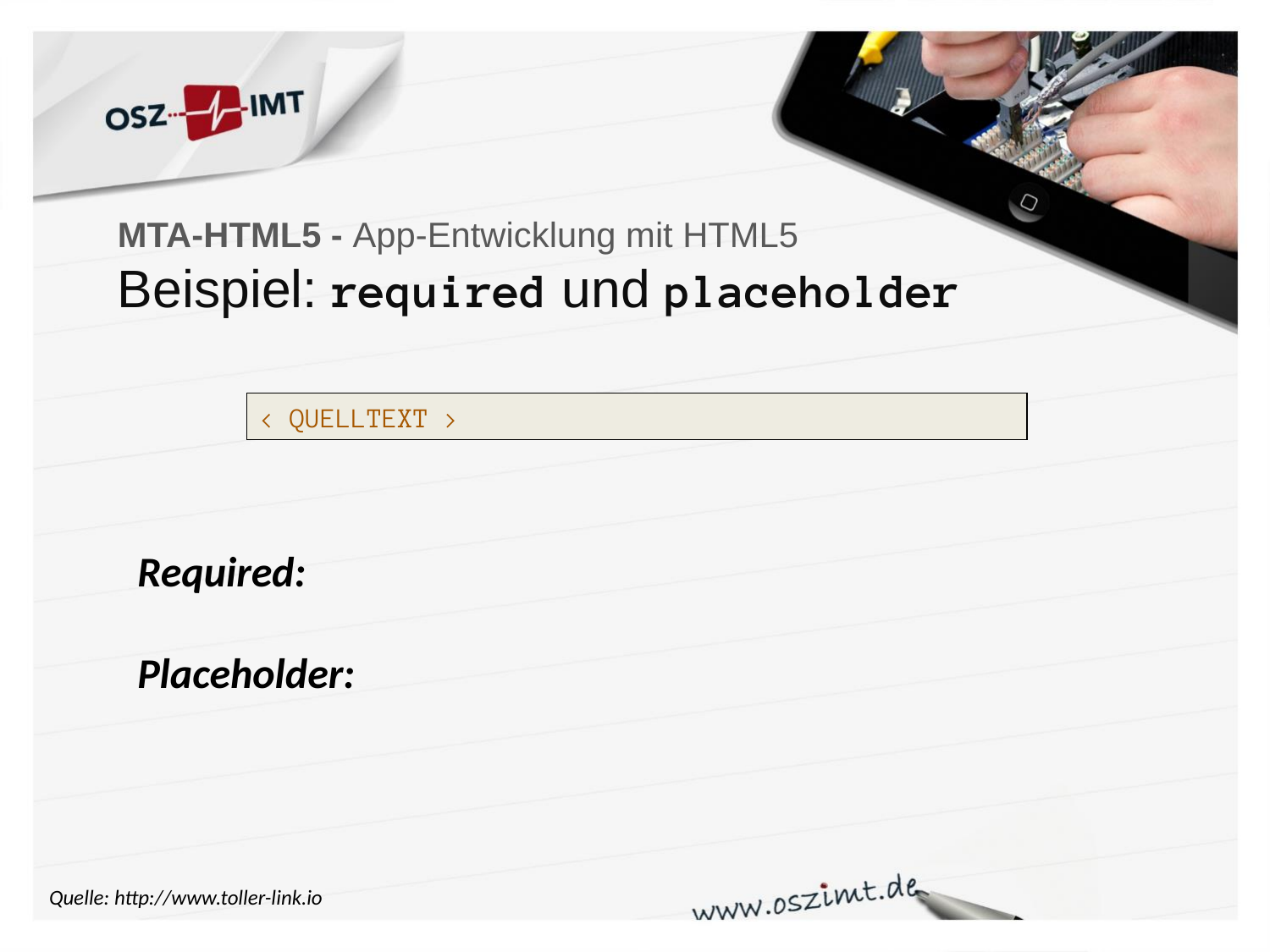

MTA-HTML5 - App-Entwicklung mit HTML5
Beispiel: required und placeholder
< QUELLTEXT >
Required:

Placeholder:

Quelle: http://www.toller-link.io